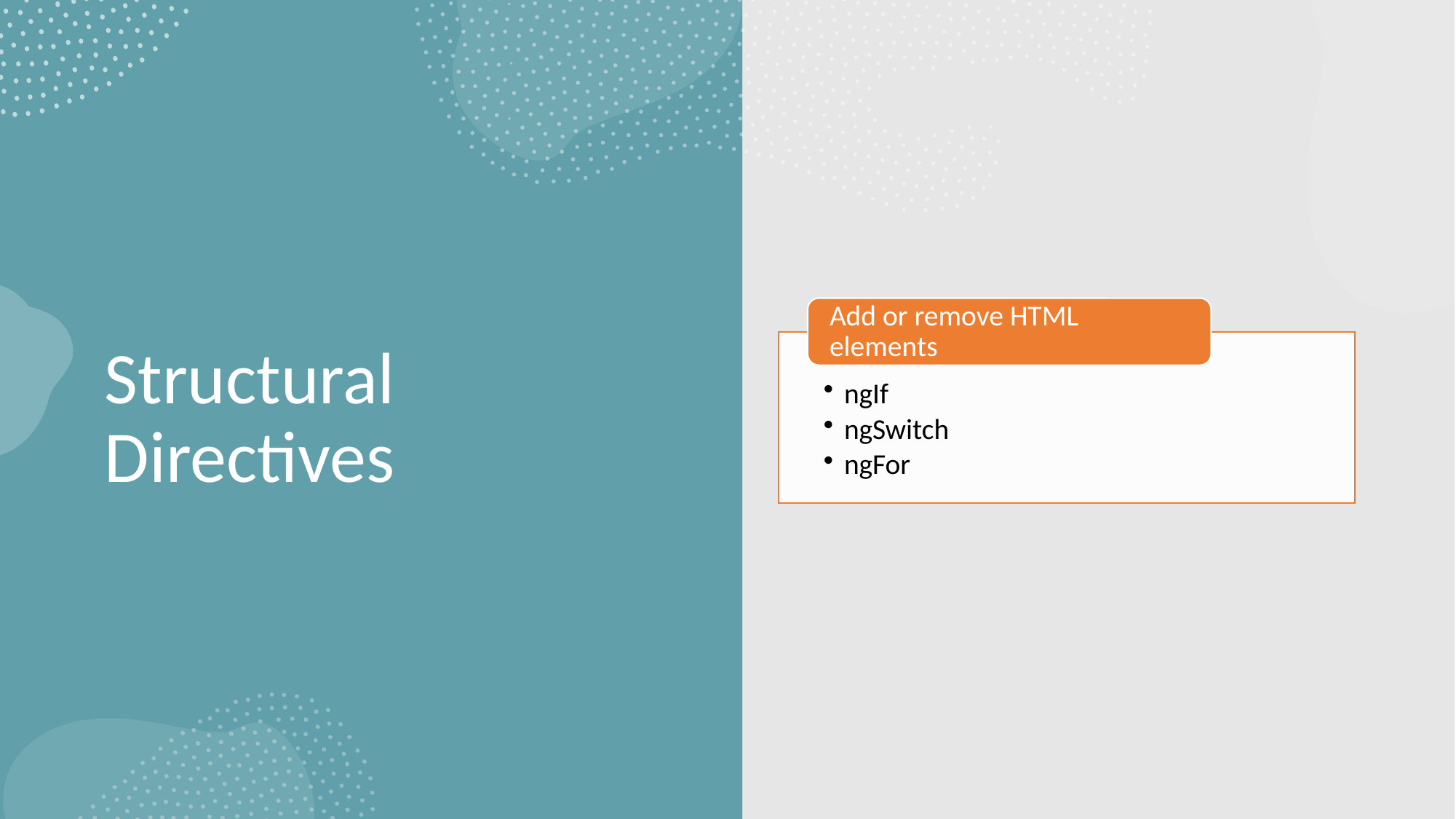

ngIf
ngSwitch
ngFor
Add or remove HTML elements
# Structural Directives